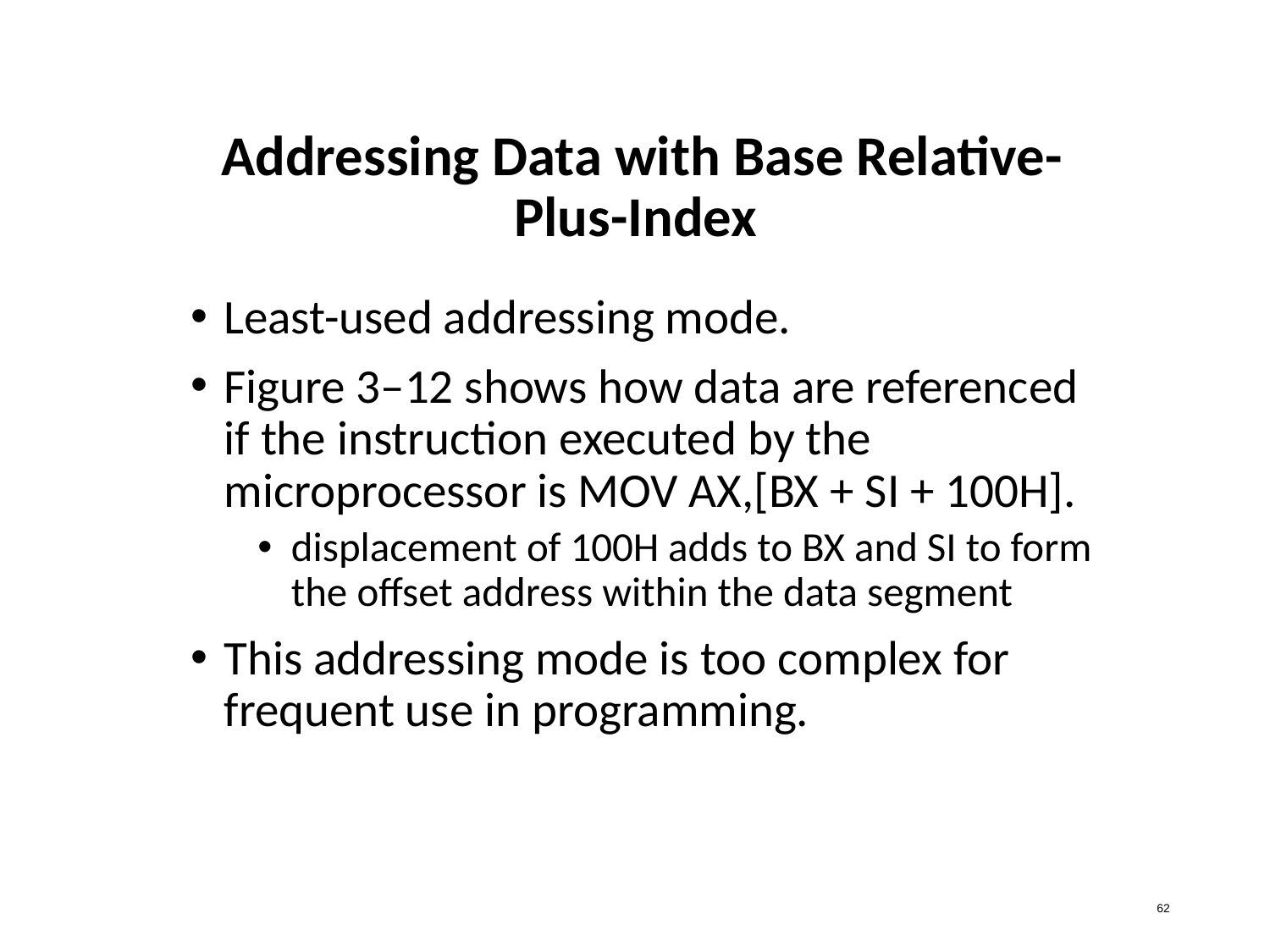

# Addressing Data with Base Relative-Plus-Index
Least-used addressing mode.
Figure 3–12 shows how data are referenced if the instruction executed by the microprocessor is MOV AX,[BX + SI + 100H].
displacement of 100H adds to BX and SI to form the offset address within the data segment
This addressing mode is too complex for frequent use in programming.
62